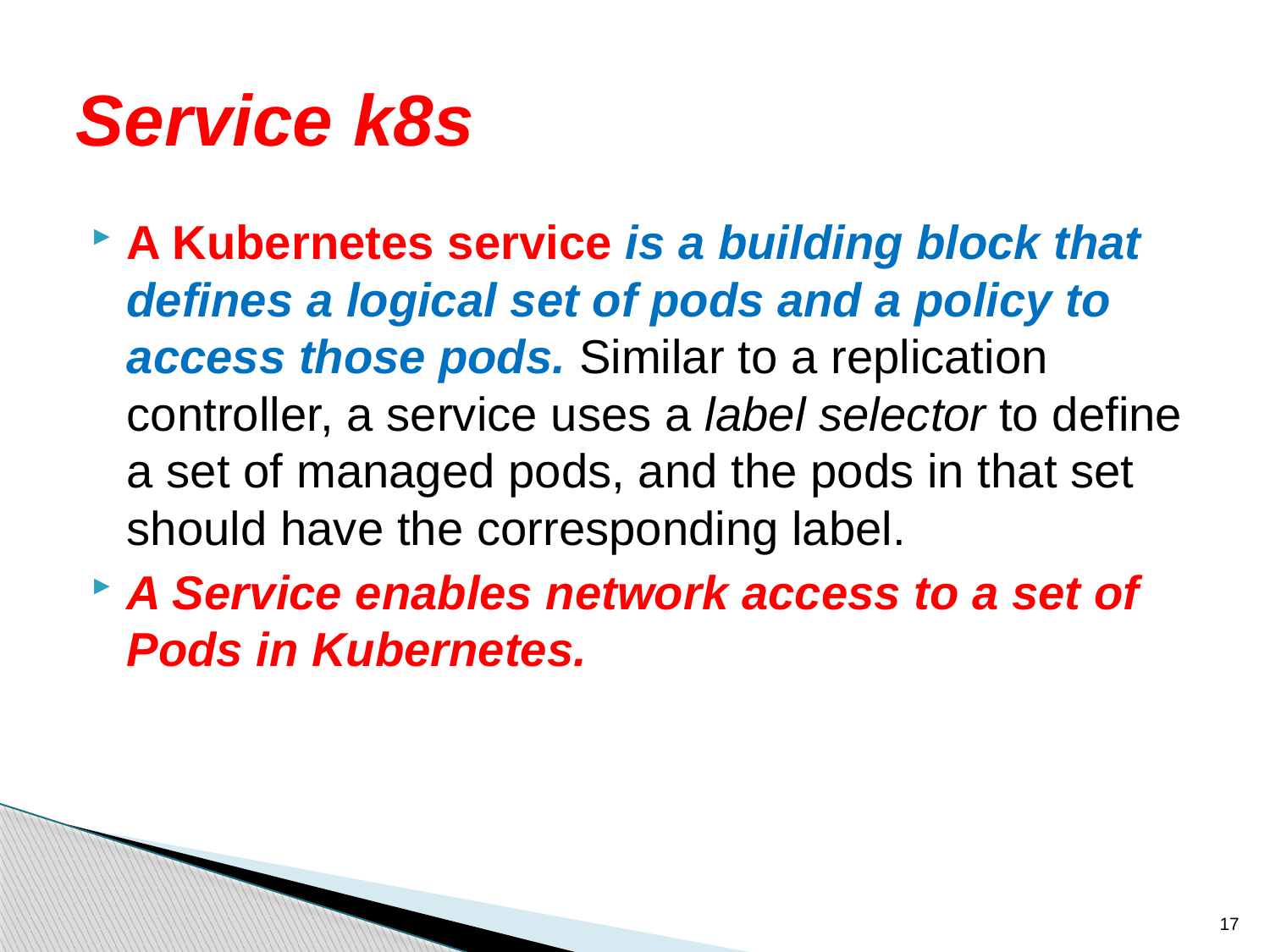

# Service k8s
A Kubernetes service is a building block that defines a logical set of pods and a policy to access those pods. Similar to a replication controller, a service uses a label selector to define a set of managed pods, and the pods in that set should have the corresponding label.
A Service enables network access to a set of Pods in Kubernetes.
17